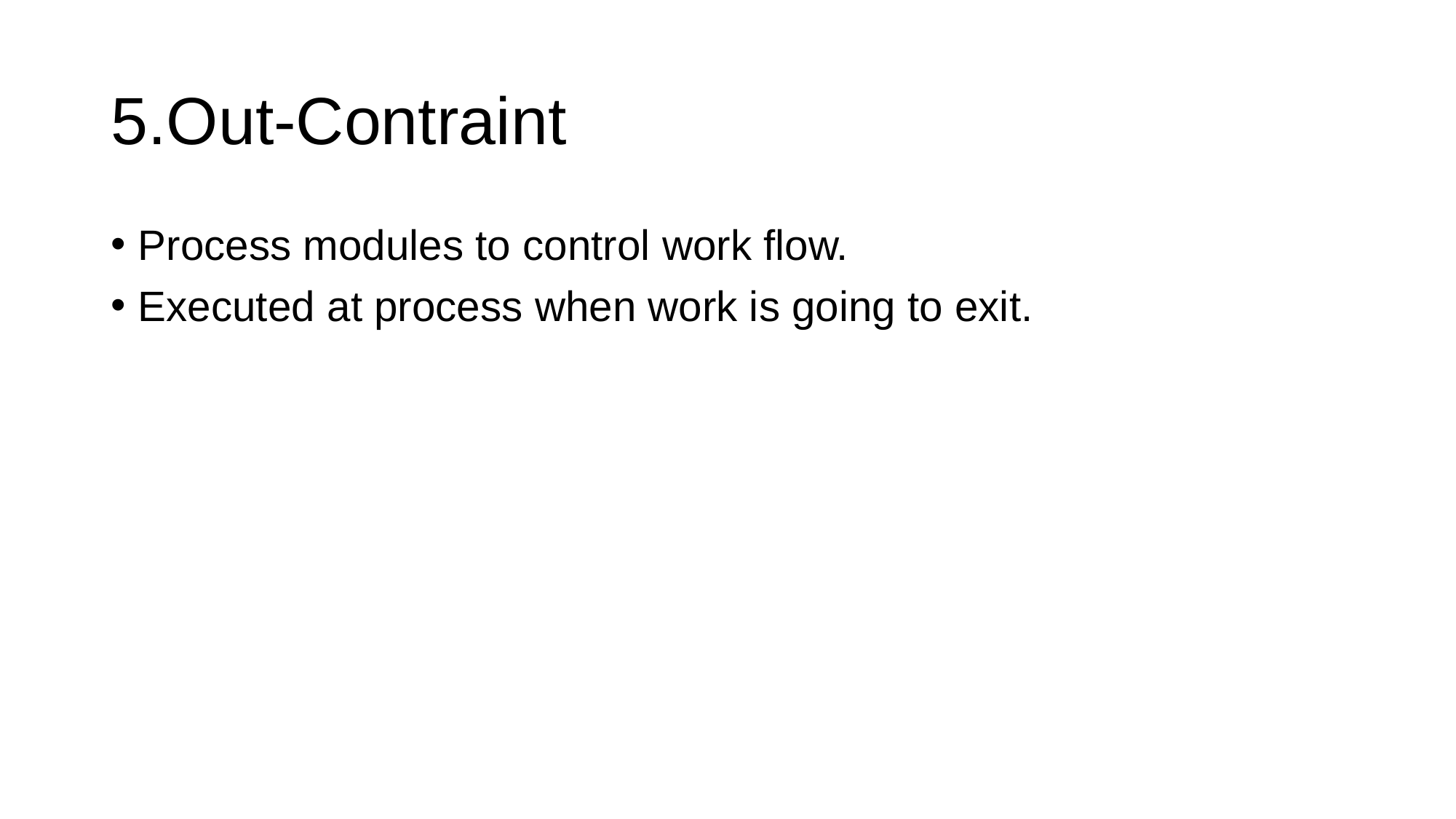

# 5.Out-Contraint
Process modules to control work flow.
Executed at process when work is going to exit.